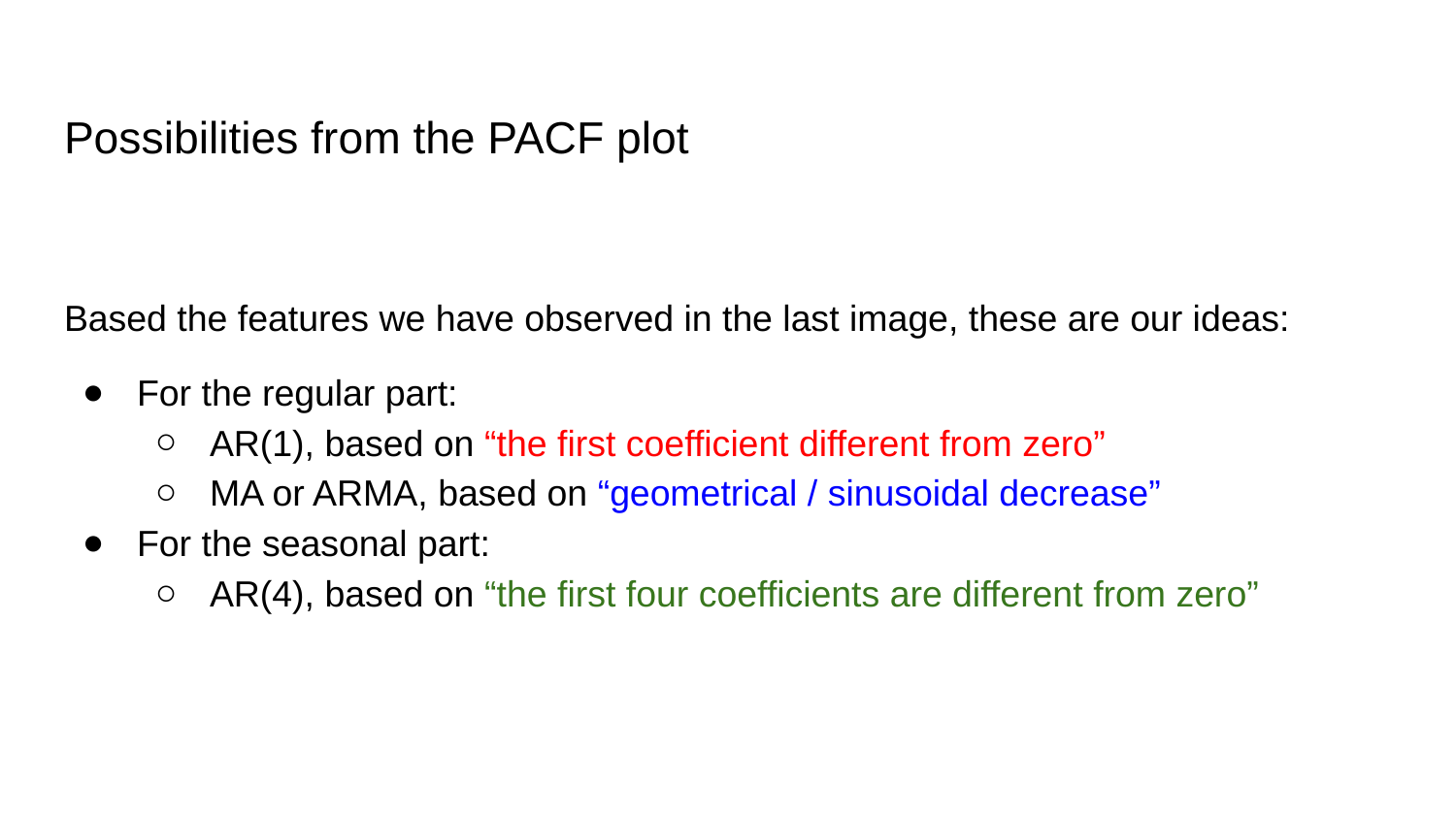

# Possibilities from the PACF plot
Based the features we have observed in the last image, these are our ideas:
For the regular part:
AR(1), based on “the first coefficient different from zero”
MA or ARMA, based on “geometrical / sinusoidal decrease”
For the seasonal part:
AR(4), based on “the first four coefficients are different from zero”